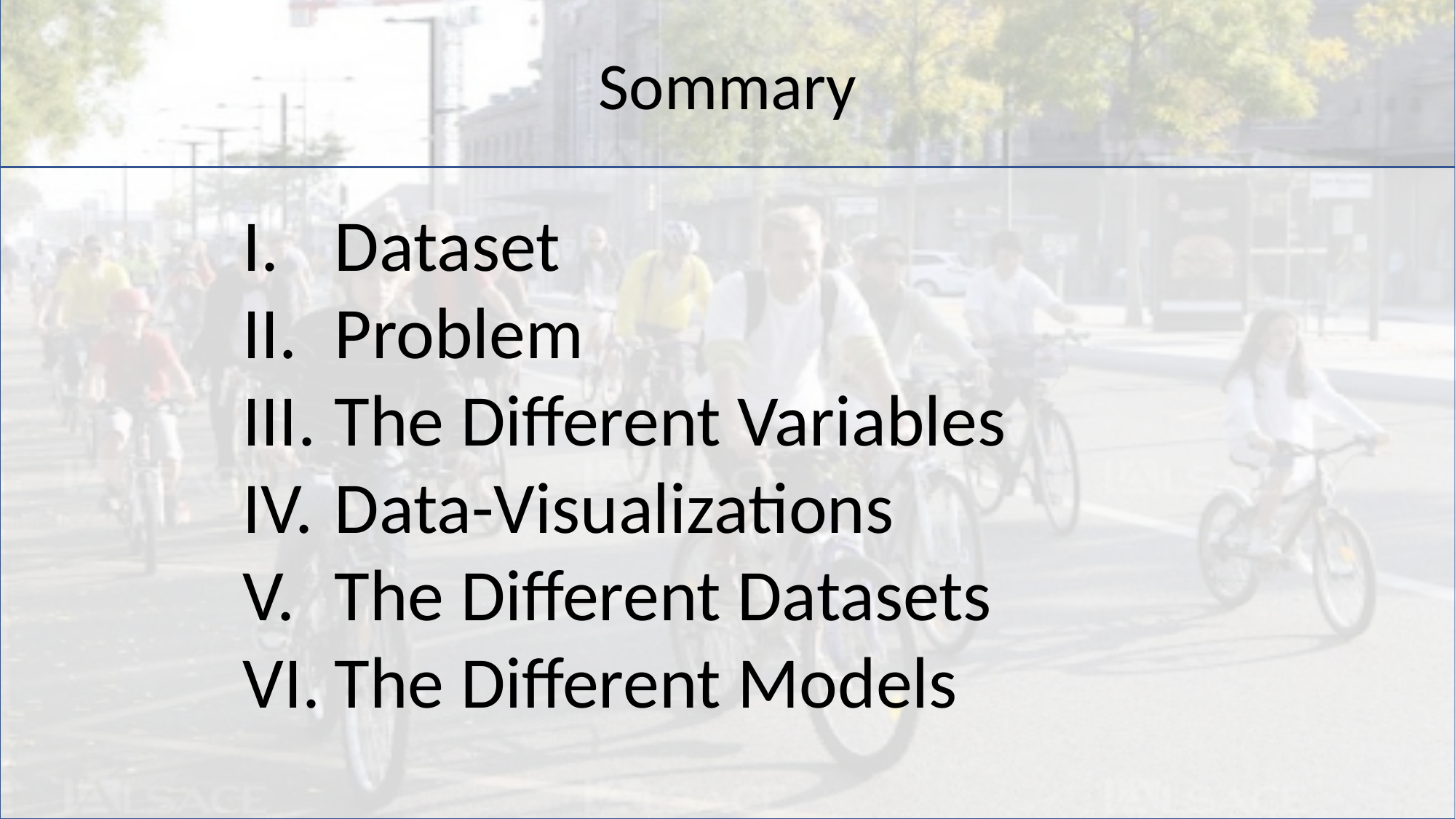

Sommary

I.
II.
III.
IV.
V.
VI.
Dataset
Problem
The Different Variables
Data-Visualizations
The Different Datasets
The Different Models